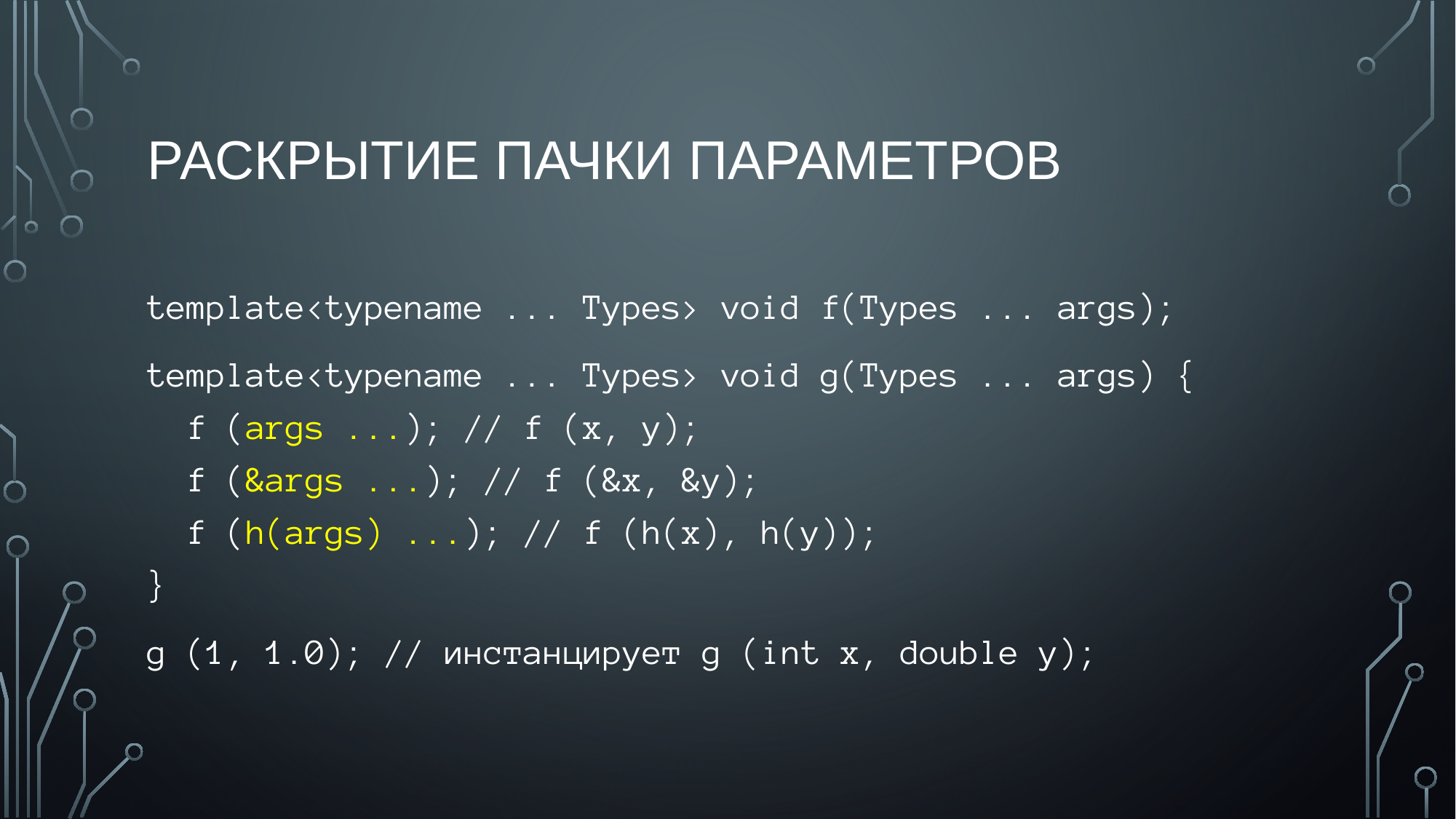

# Раскрытие пачки параметров
template<typename ... Types> void f(Types ... args);
template<typename ... Types> void g(Types ... args) {
  f (args ...); // f (x, y);
  f (&args ...); // f (&x, &y);
  f (h(args) ...); // f (h(x), h(y));
}
g (1, 1.0); // инстанцирует g (int x, double y);